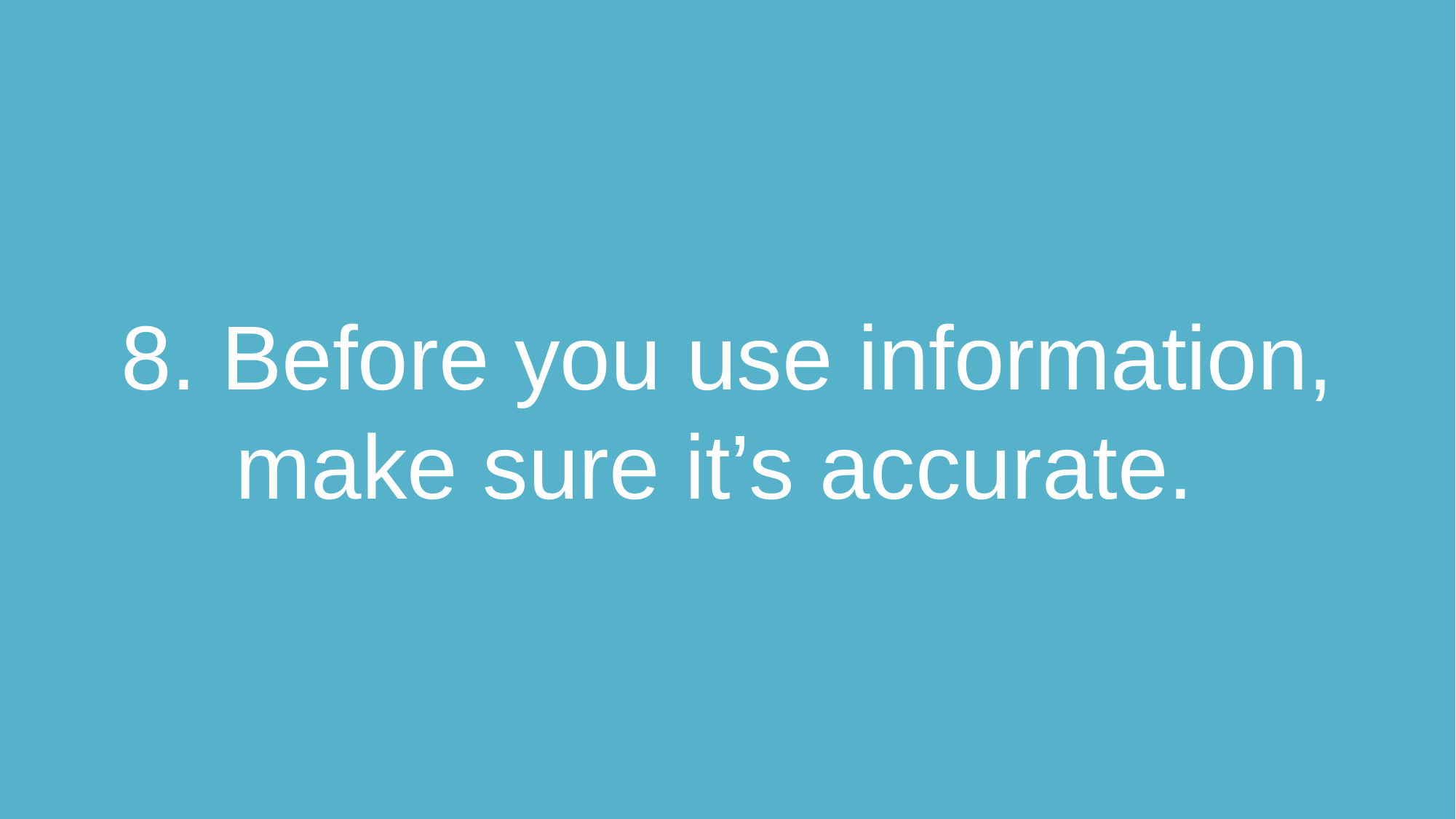

8. Before you use information, make sure it’s accurate.